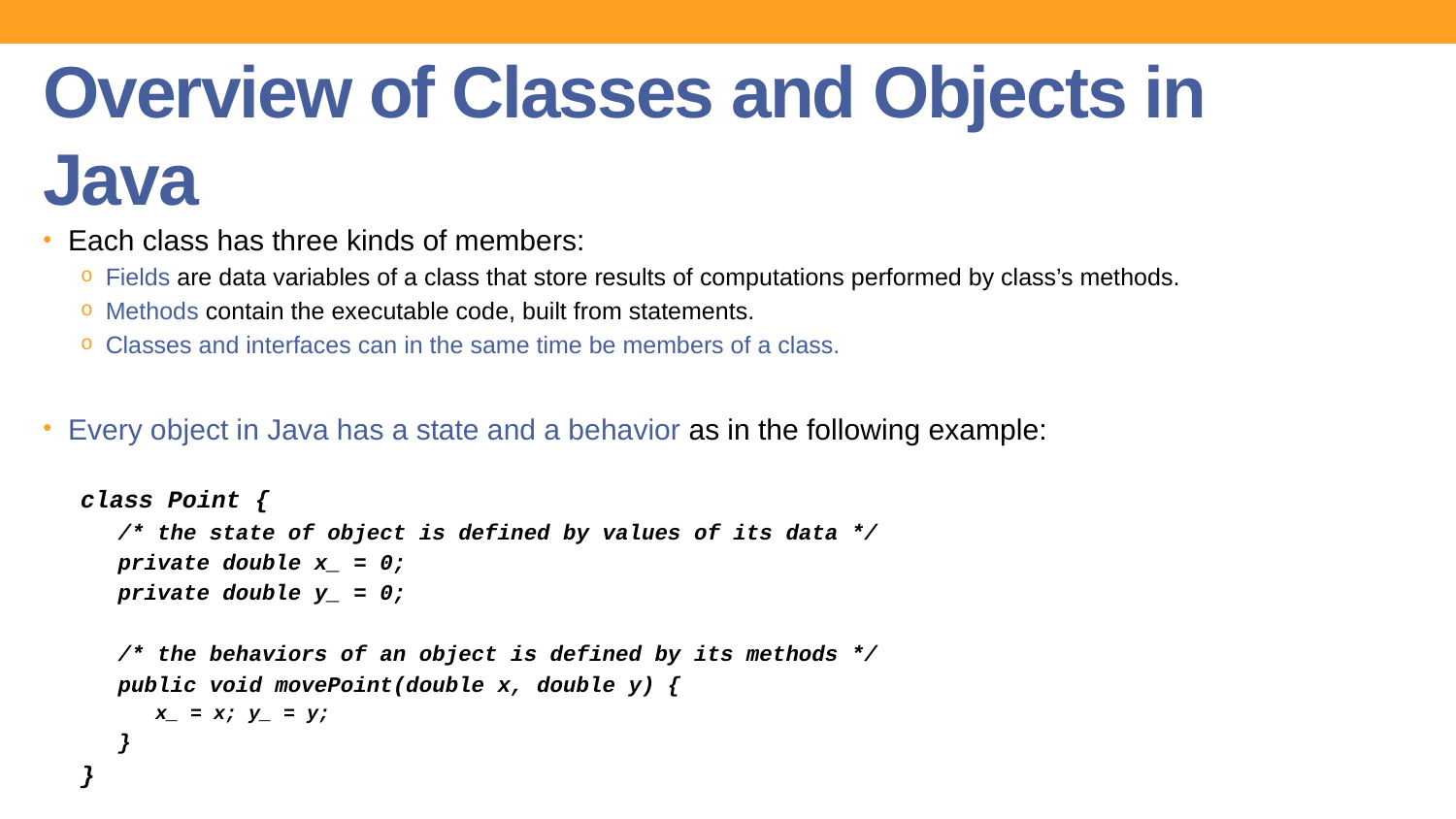

# Overview of Classes and Objects in Java
Each class has three kinds of members:
Fields are data variables of a class that store results of computations performed by class’s methods.
Methods contain the executable code, built from statements.
Classes and interfaces can in the same time be members of a class.

Every object in Java has a state and a behavior as in the following example:

class Point {
/* the state of object is defined by values of its data */
private double x_ = 0;
private double y_ = 0;

/* the behaviors of an object is defined by its methods */
public void movePoint(double x, double y) {
x_ = x; y_ = y;
}
}